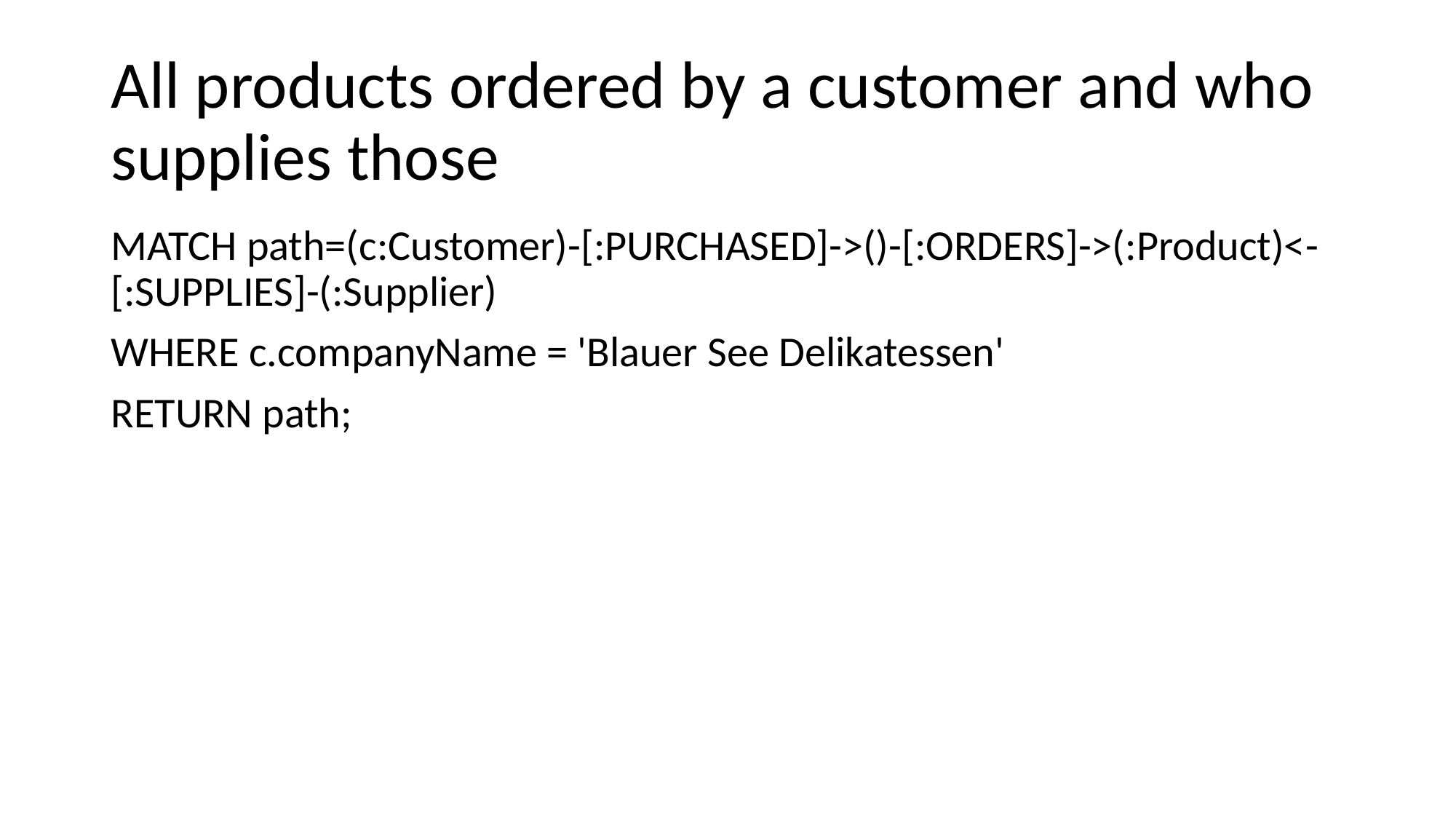

# All products ordered by a customer and who supplies those
MATCH path=(c:Customer)-[:PURCHASED]->()-[:ORDERS]->(:Product)<-[:SUPPLIES]-(:Supplier)
WHERE c.companyName = 'Blauer See Delikatessen'
RETURN path;